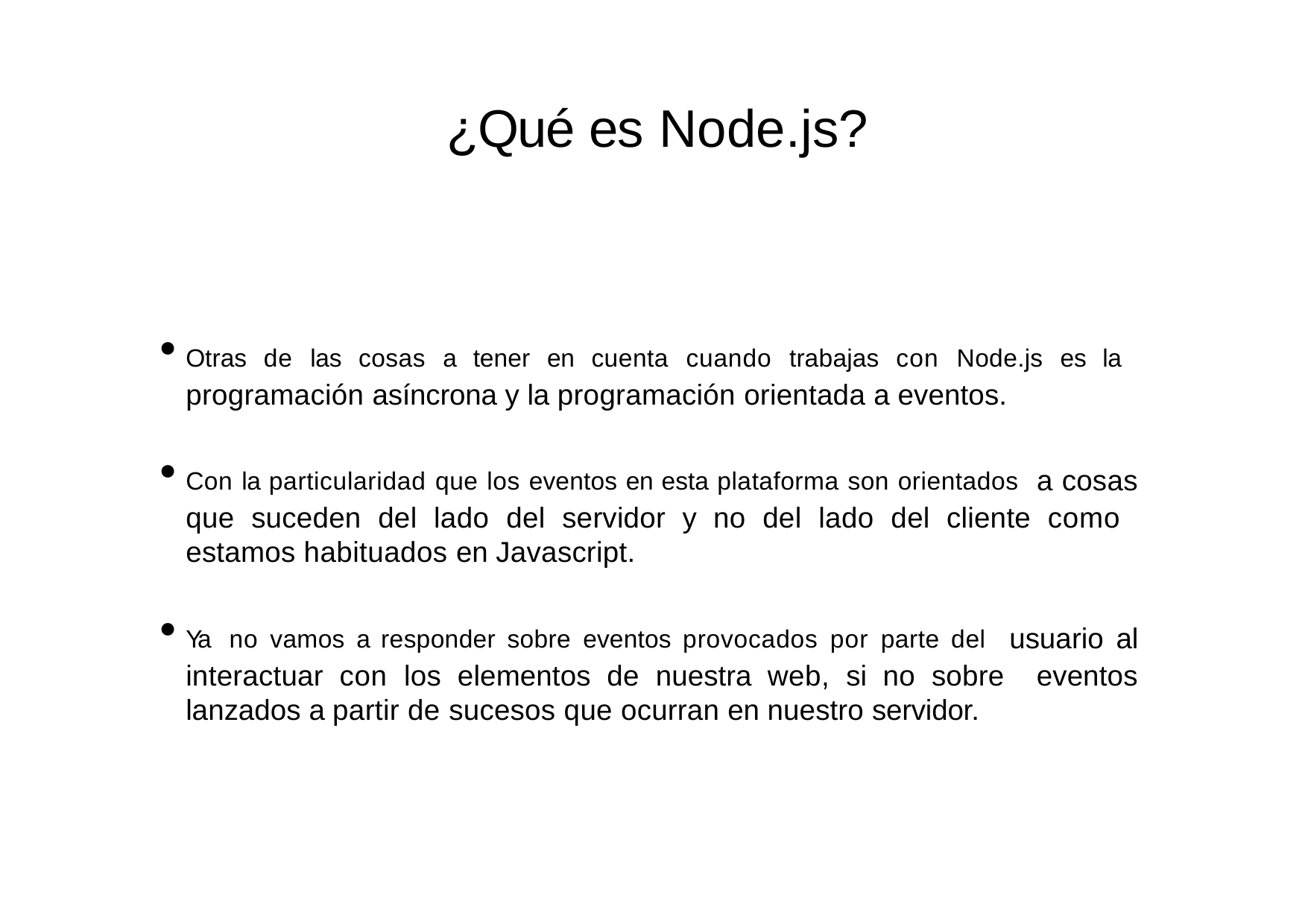

# ¿Qué es Node.js?
Otras de las cosas a tener en cuenta cuando trabajas con Node.js es la  programación asíncrona y la programación orientada a eventos.

Con la particularidad que los eventos en esta plataforma son orientados  a cosas que suceden del lado del servidor y no del lado del cliente como  estamos habituados en Javascript.

Ya no vamos a responder sobre eventos provocados por parte del  usuario al interactuar con los elementos de nuestra web, si no sobre  eventos lanzados a partir de sucesos que ocurran en nuestro servidor.